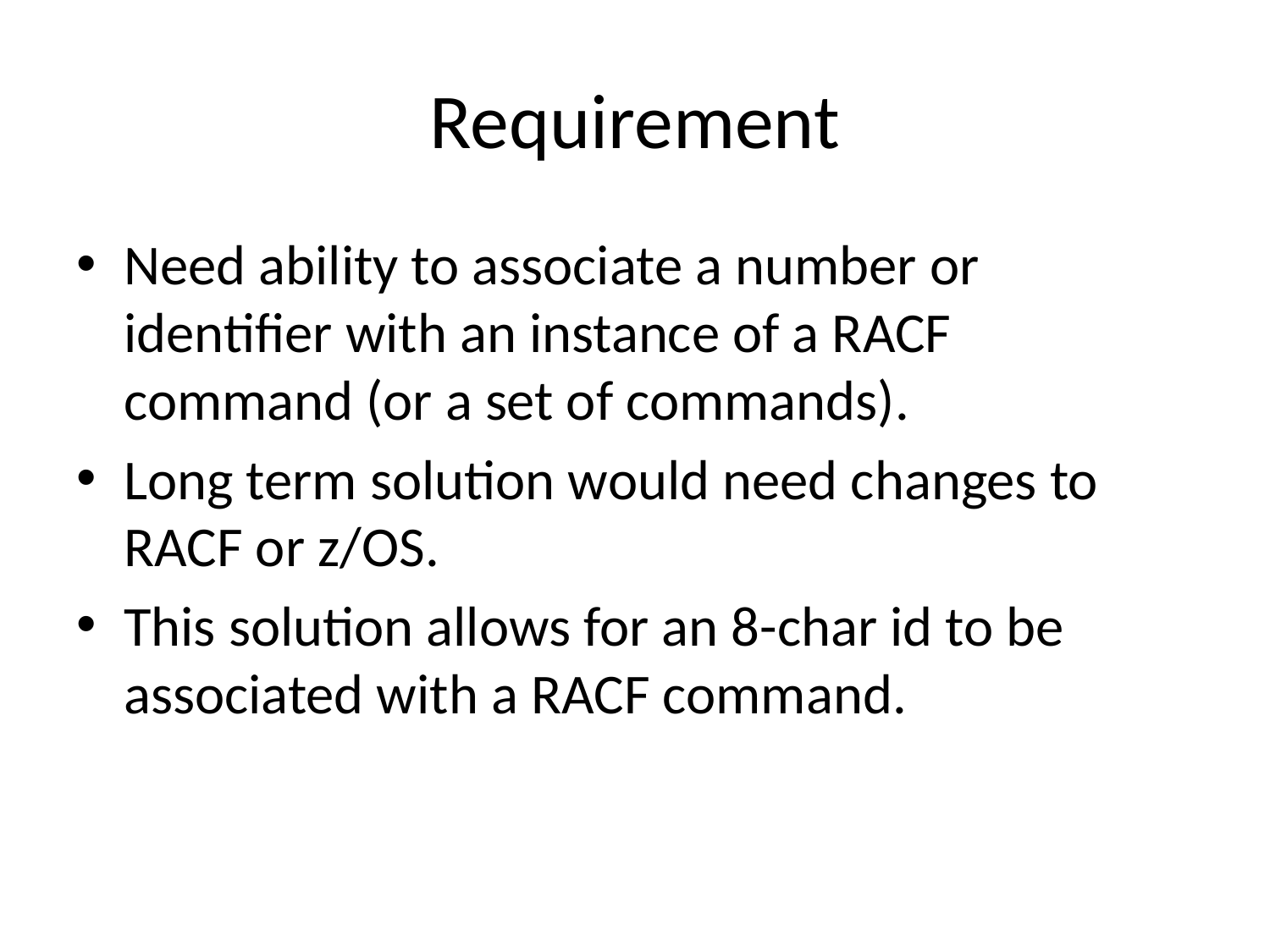

# Requirement
Need ability to associate a number or identifier with an instance of a RACF command (or a set of commands).
Long term solution would need changes to RACF or z/OS.
This solution allows for an 8-char id to be associated with a RACF command.